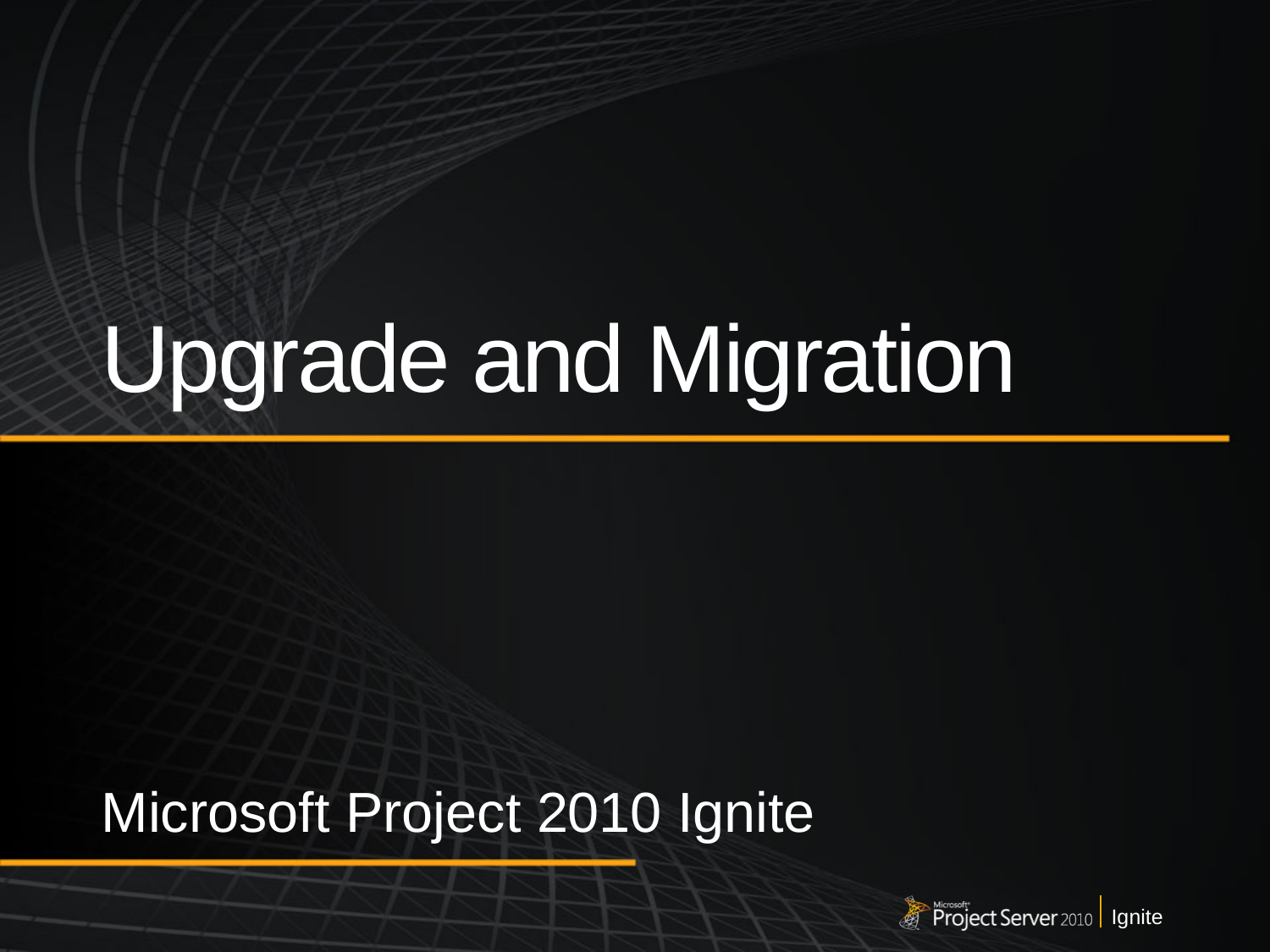

# Upgrade and Migration
Microsoft Project 2010 Ignite